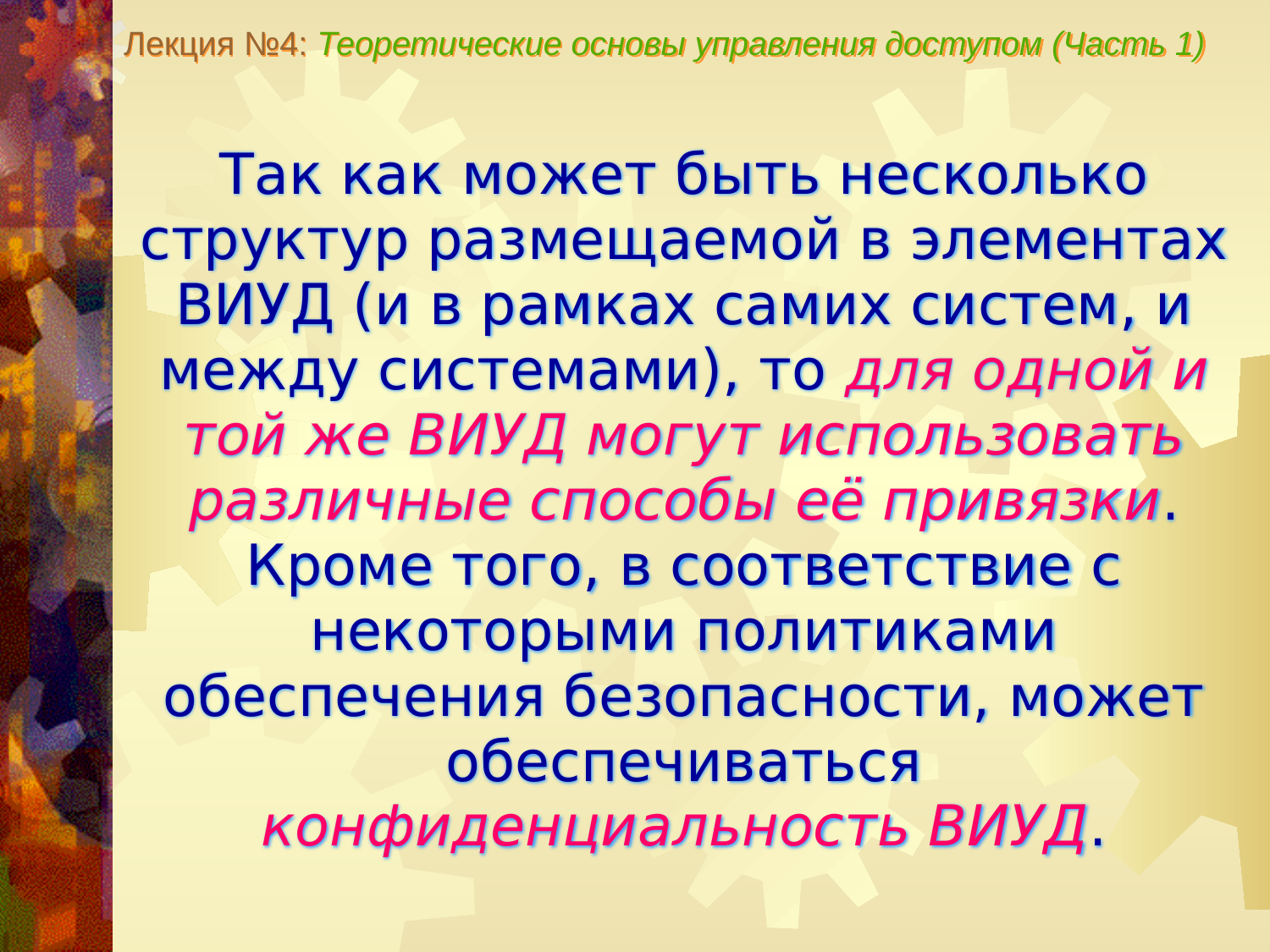

Лекция №4: Теоретические основы управления доступом (Часть 1)
Так как может быть несколько структур размещаемой в элементах ВИУД (и в рамках самих систем, и между системами), то для одной и той же ВИУД могут использовать различные способы её привязки. Кроме того, в соответствие с некоторыми политиками обеспечения безопасности, может обеспечиваться конфиденциальность ВИУД.